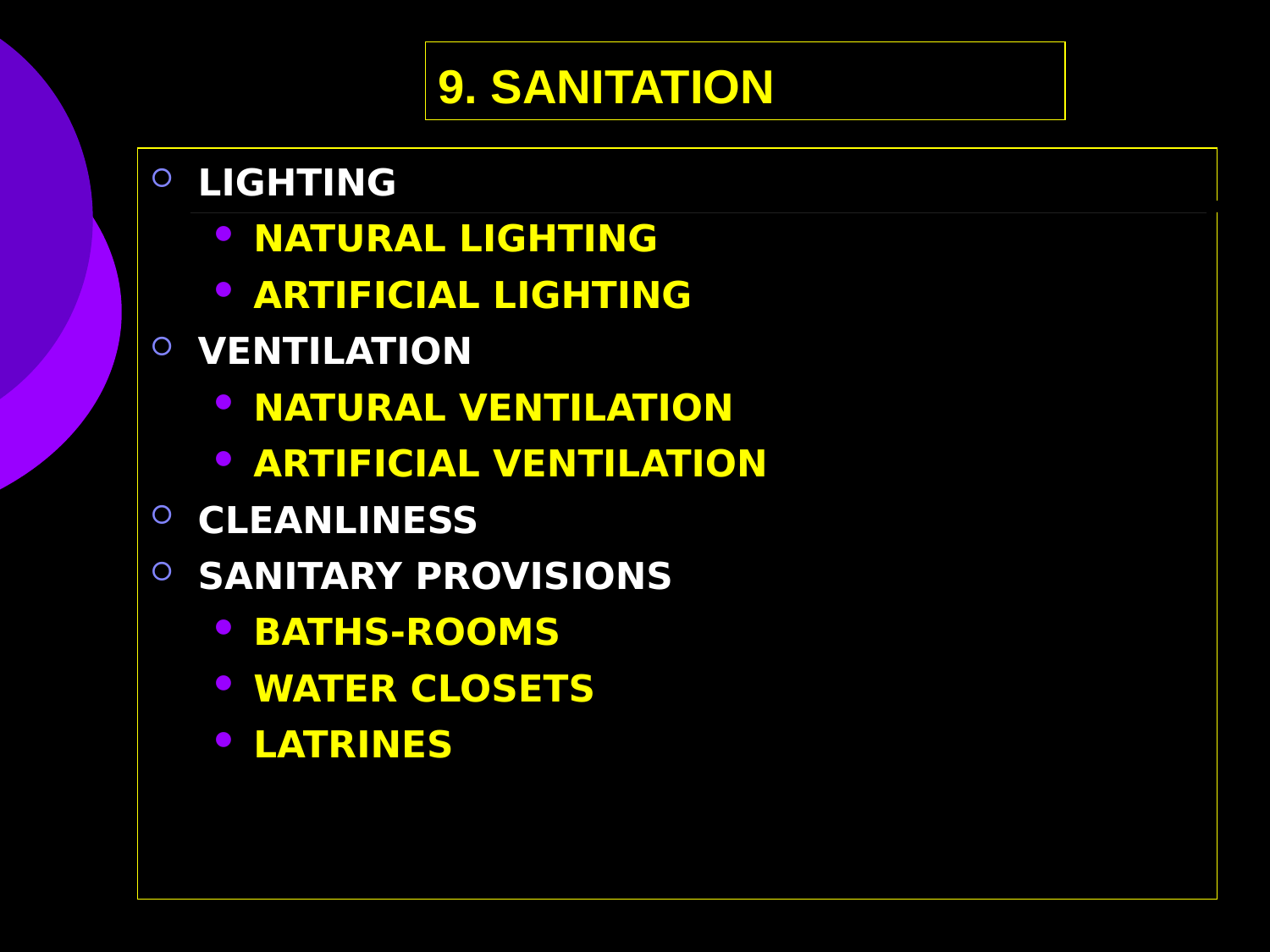

# 9. SANITATION
LIGHTING
NATURAL LIGHTING
ARTIFICIAL LIGHTING
VENTILATION
NATURAL VENTILATION
ARTIFICIAL VENTILATION
CLEANLINESS
SANITARY PROVISIONS
BATHS-ROOMS
WATER CLOSETS
LATRINES